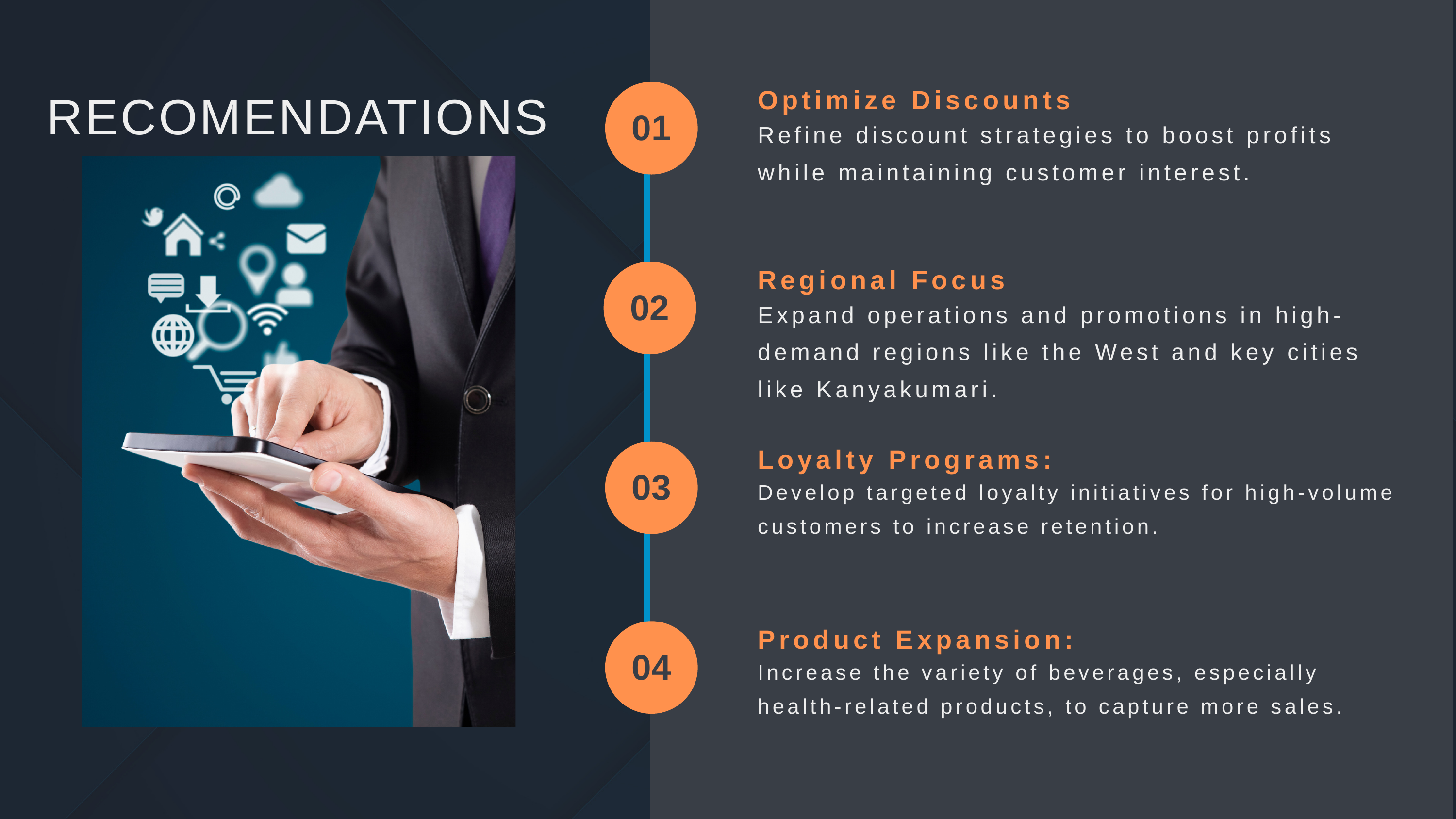

Optimize Discounts
RECOMENDATIONS

01
Refine discount strategies to boost profits while maintaining customer interest.

Regional Focus

02
Expand operations and promotions in high-demand regions like the West and key cities like Kanyakumari.
Loyalty Programs:

03
Develop targeted loyalty initiatives for high-volume customers to increase retention.
Product Expansion:

04
Increase the variety of beverages, especially health-related products, to capture more sales.